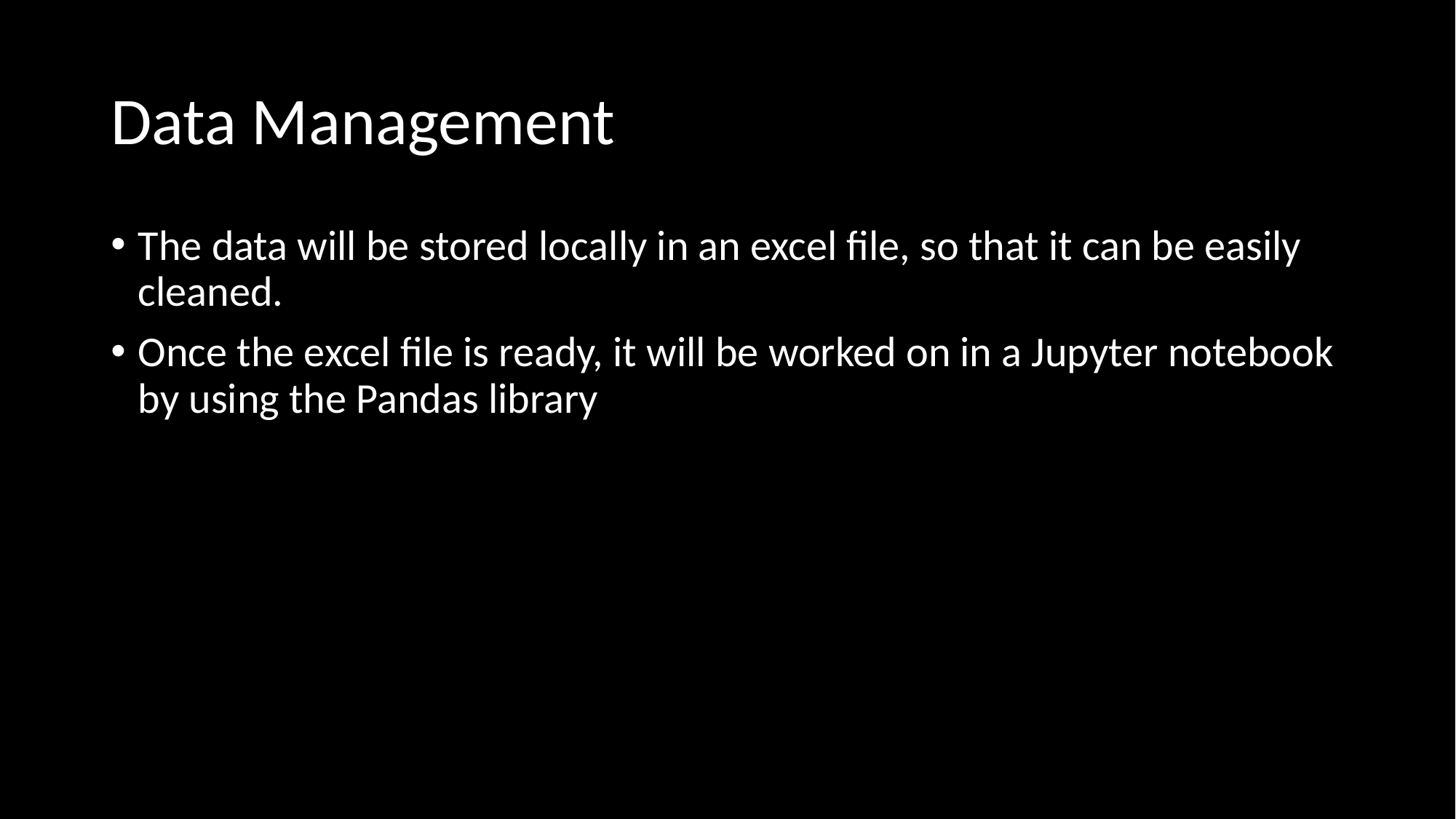

# Data Management
The data will be stored locally in an excel file, so that it can be easily cleaned.
Once the excel file is ready, it will be worked on in a Jupyter notebook by using the Pandas library